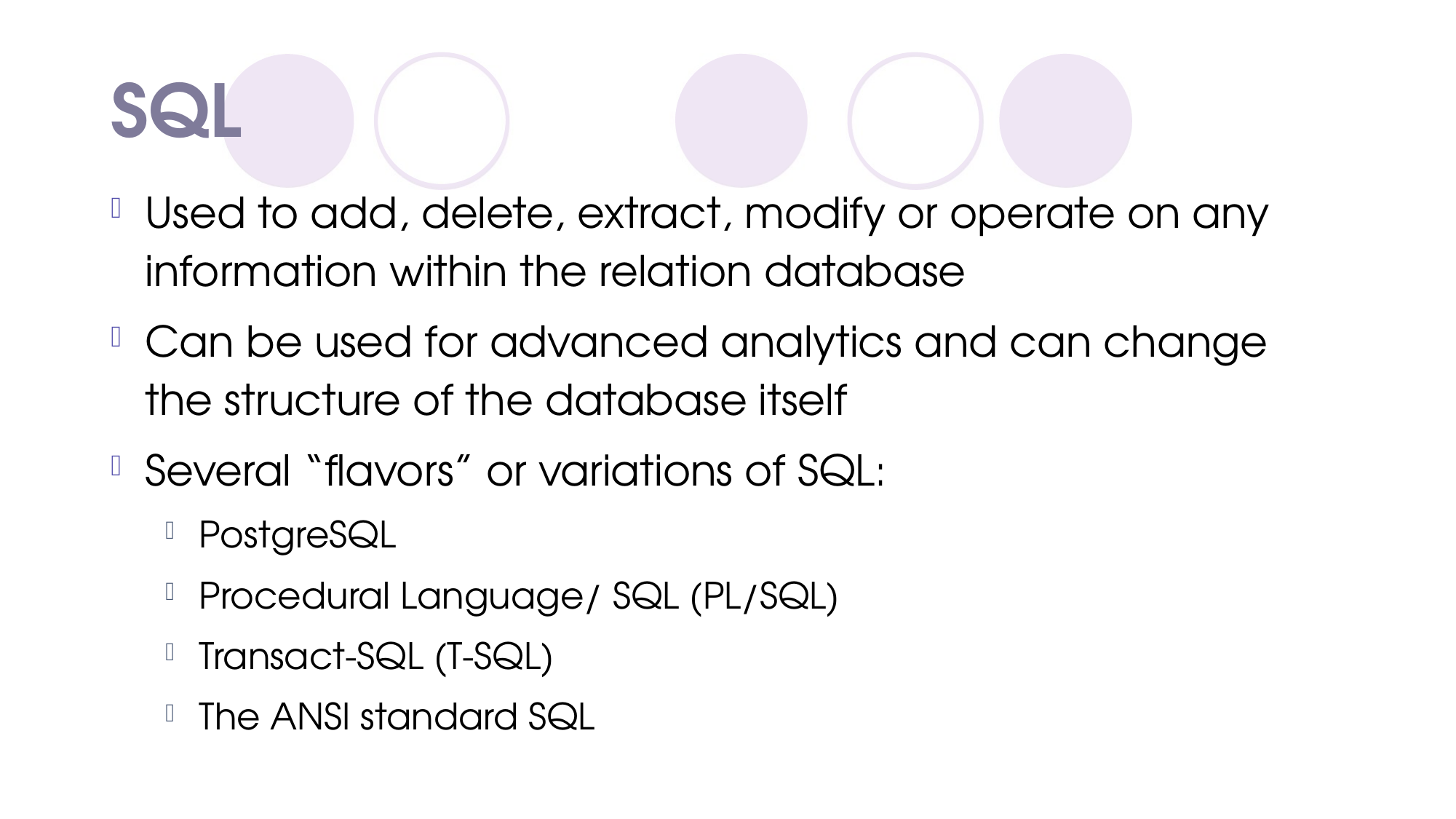

# SQL
Used to add, delete, extract, modify or operate on any information within the relation database
Can be used for advanced analytics and can change the structure of the database itself
Several “flavors” or variations of SQL:
PostgreSQL
Procedural Language/ SQL (PL/SQL)
Transact-SQL (T-SQL)
The ANSI standard SQL